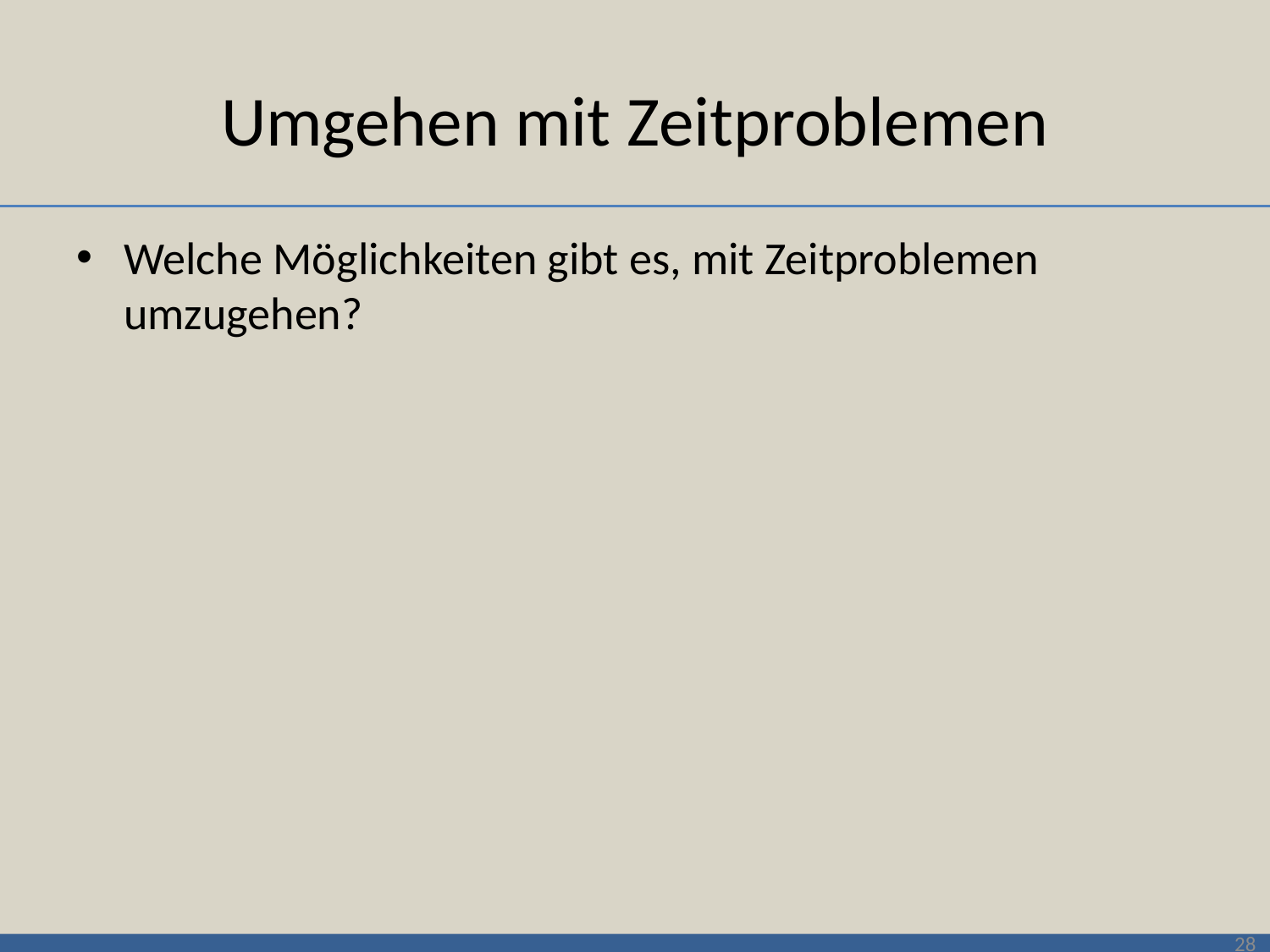

# Umgehen mit Zeitproblemen
Welche Möglichkeiten gibt es, mit Zeitproblemen umzugehen?
28